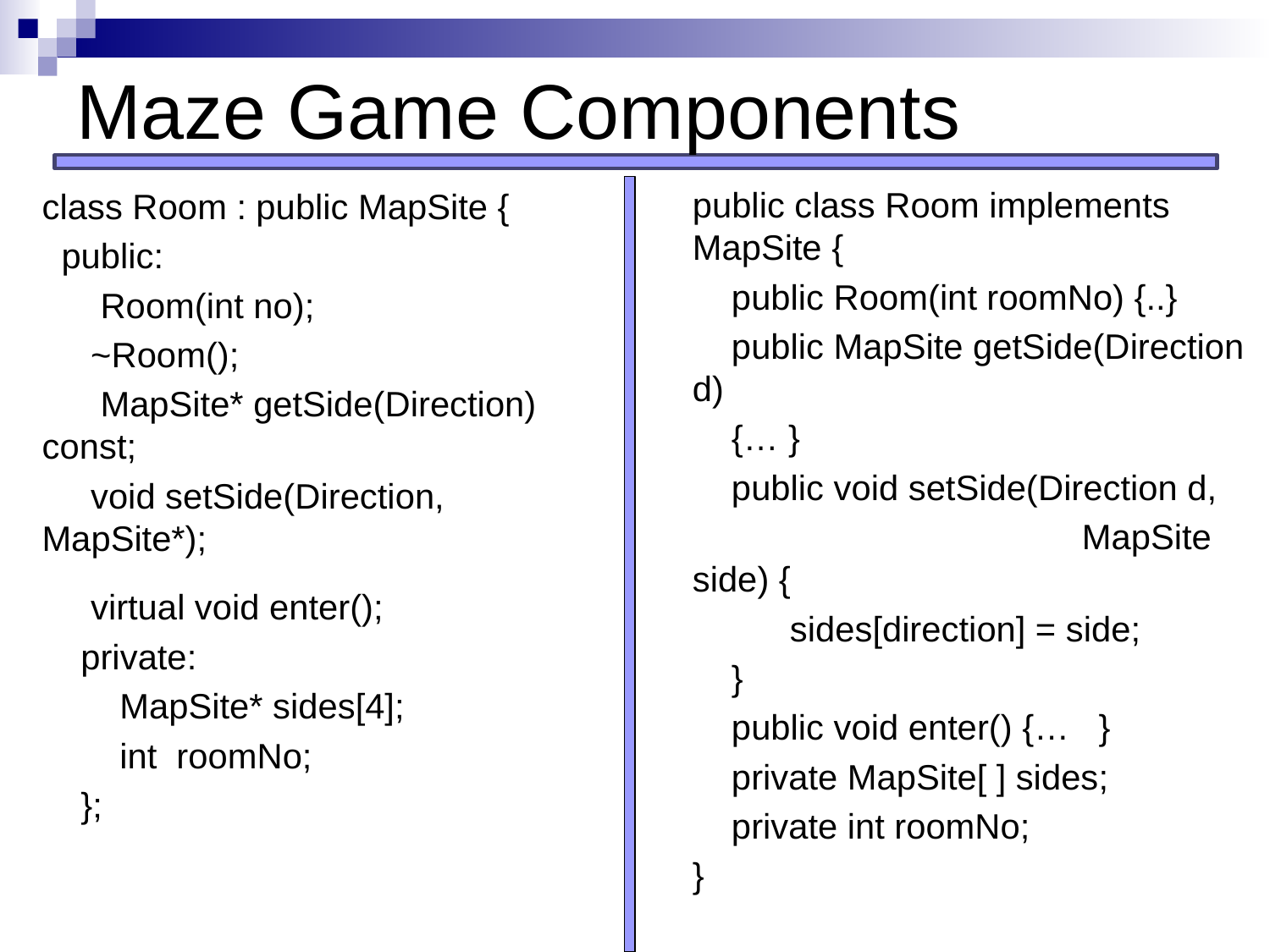

# Maze Game Components

public class Room implements MapSite {
    public Room(int roomNo) {..}
    public MapSite getSide(Direction d)
    {… }
    public void setSide(Direction d,
                                        MapSite side) {
          sides[direction] = side;
    }
    public void enter() {…   }
    private MapSite[ ] sides;
    private int roomNo;
}

class Room : public MapSite {
  public:
      Room(int no);
     ~Room();
      MapSite* getSide(Direction) const;
     void setSide(Direction, MapSite*);

     virtual void enter();
    private:
        MapSite* sides[4];
        int  roomNo;
    };